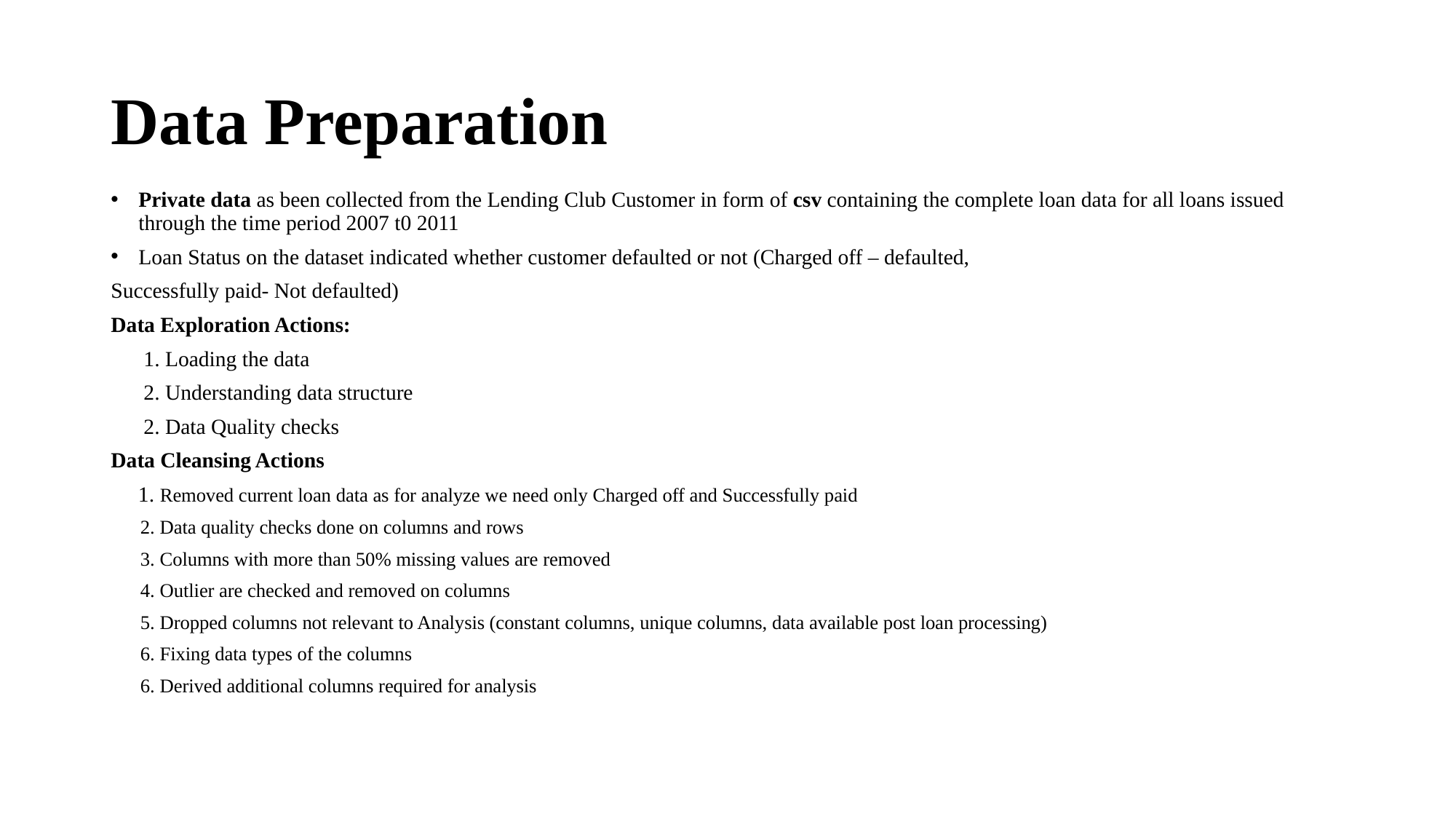

# Data Preparation
Private data as been collected from the Lending Club Customer in form of csv containing the complete loan data for all loans issued through the time period 2007 t0 2011
Loan Status on the dataset indicated whether customer defaulted or not (Charged off – defaulted,
Successfully paid- Not defaulted)
Data Exploration Actions:
      1. Loading the data
      2. Understanding data structure
      2. Data Quality checks
Data Cleansing Actions
     1. Removed current loan data as for analyze we need only Charged off and Successfully paid
      2. Data quality checks done on columns and rows
      3. Columns with more than 50% missing values are removed
      4. Outlier are checked and removed on columns
      5. Dropped columns not relevant to Analysis (constant columns, unique columns, data available post loan processing)
      6. Fixing data types of the columns
      6. Derived additional columns required for analysis